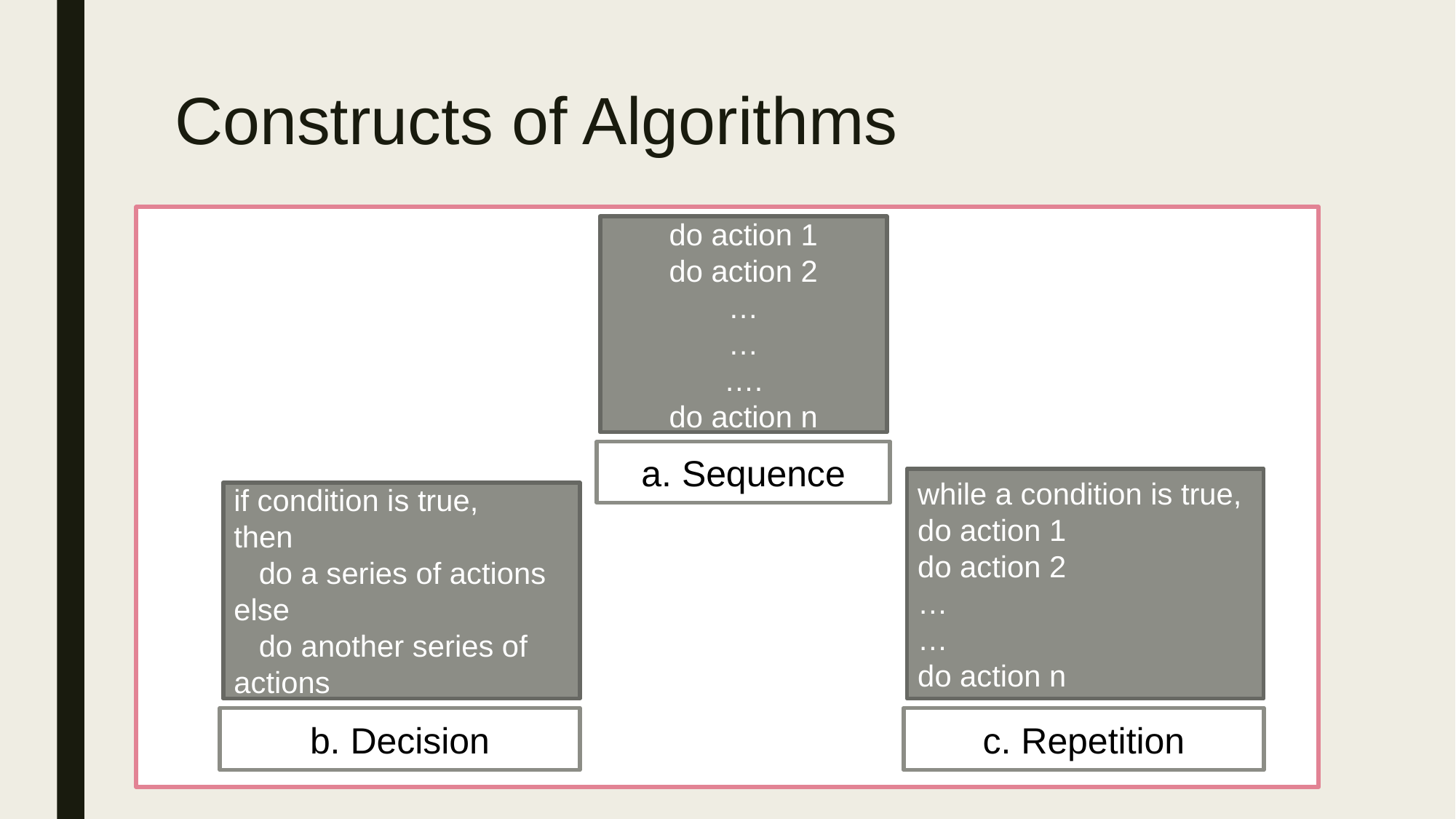

# Constructs of Algorithms

do action 1
do action 2
…
…
….
do action n
a. Sequence
while a condition is true,
do action 1
do action 2
…
…
do action n
if condition is true,
then
   do a series of actions
else
   do another series of actions
b. Decision
c. Repetition